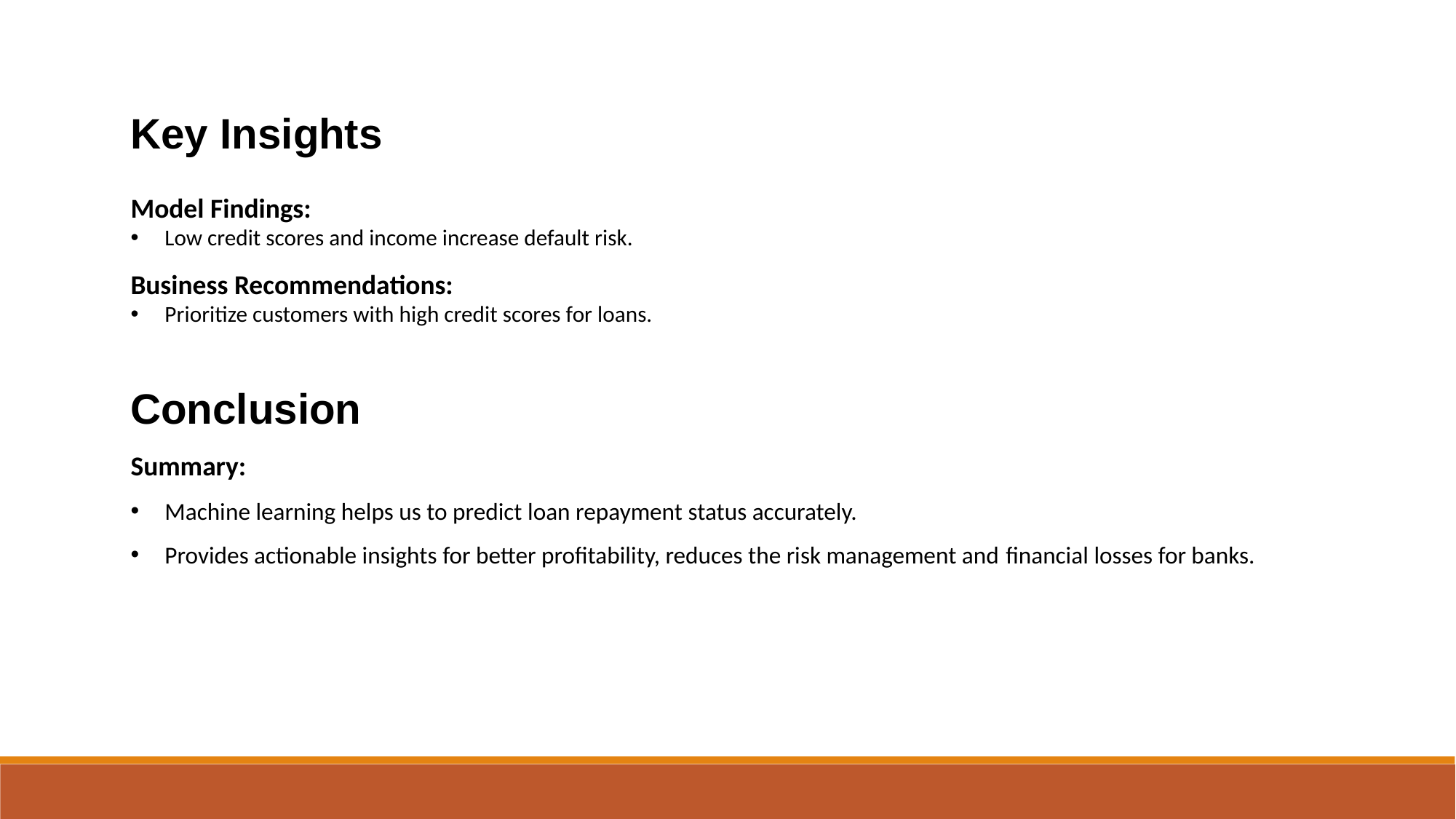

Key Insights

Model Findings:
Low credit scores and income increase default risk.
Business Recommendations:
Prioritize customers with high credit scores for loans.

Conclusion
Summary:
Machine learning helps us to predict loan repayment status accurately.
Provides actionable insights for better profitability, reduces the risk management and financial losses for banks.